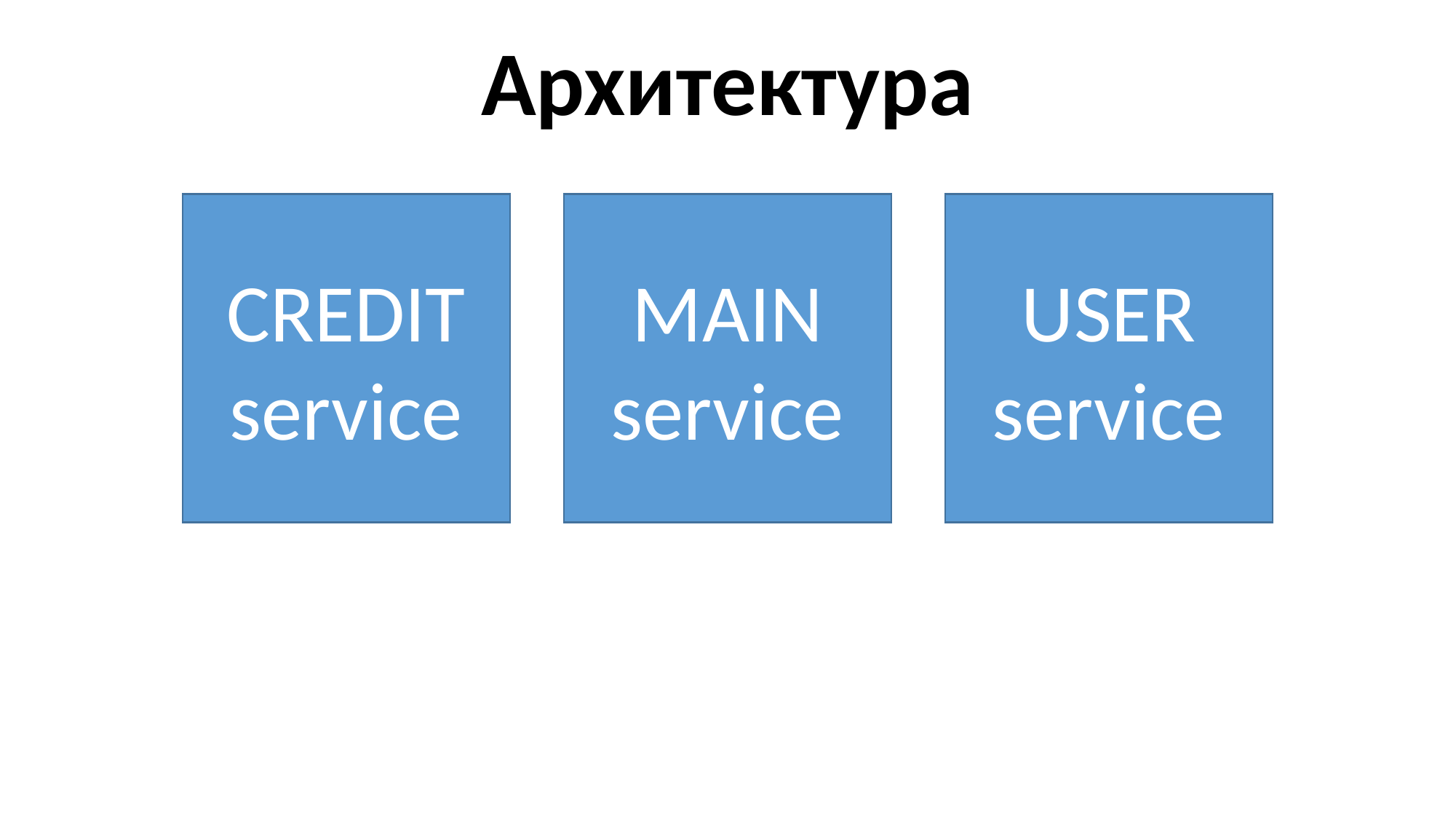

Архитектура
CREDIT
service
MAIN
service
USER
service

Сервис
кредитной истории
Хранит информацию о денежных операциях пользователей
Существует в едином экземпляре: используется многими организациями

Сервис
основного доступа
Обрабатывает запросы пользователей
Количество сервисов больше или равно количеству организаций

Сервис
данных пользователей
Хранит подробную информацию о пользователях организации
Одна организация (банк) – один сервис